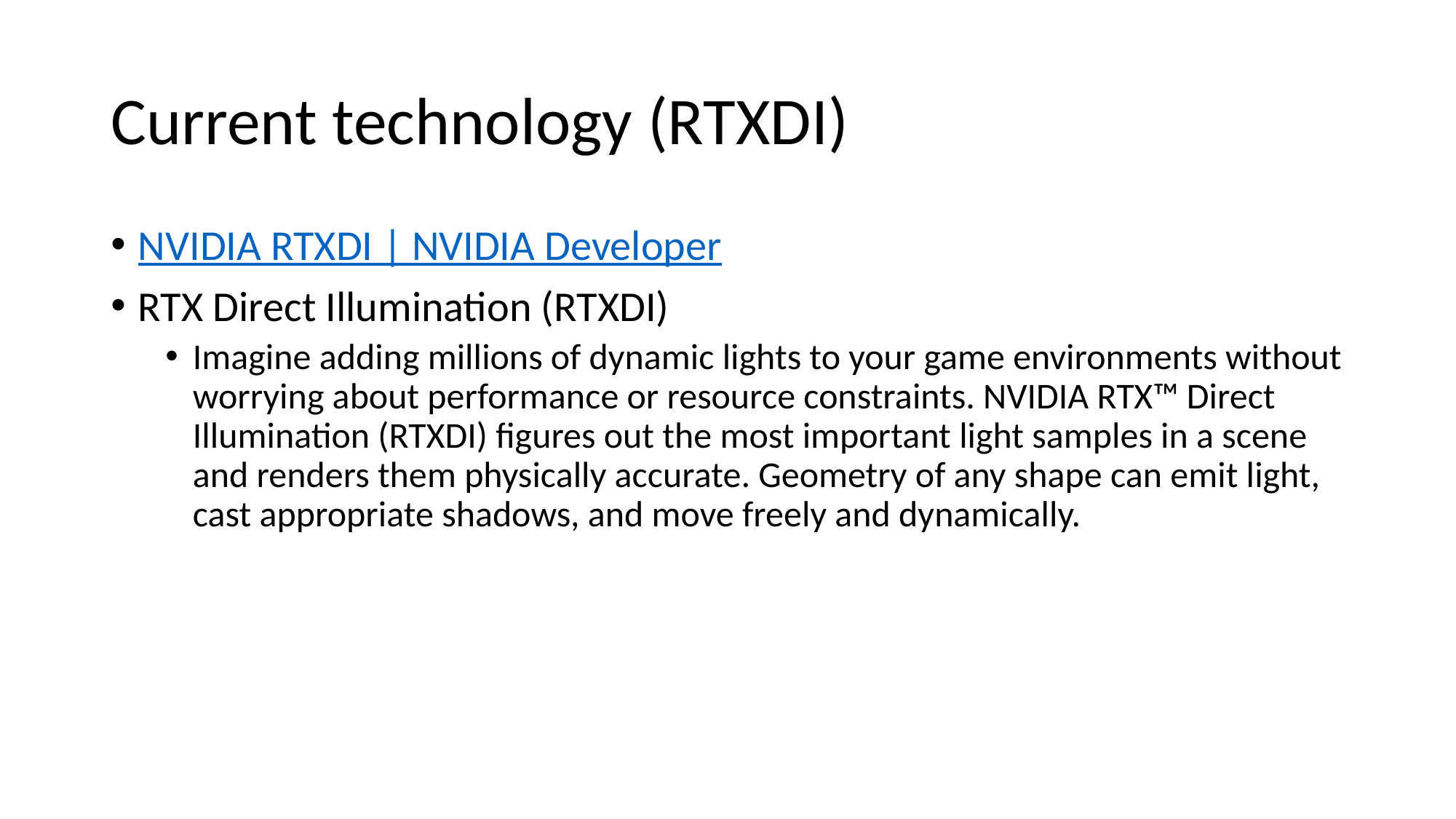

# Current technology (RTXDI)
NVIDIA RTXDI | NVIDIA Developer
RTX Direct Illumination (RTXDI)
Imagine adding millions of dynamic lights to your game environments without worrying about performance or resource constraints. NVIDIA RTX™ Direct Illumination (RTXDI) figures out the most important light samples in a scene and renders them physically accurate. Geometry of any shape can emit light, cast appropriate shadows, and move freely and dynamically.